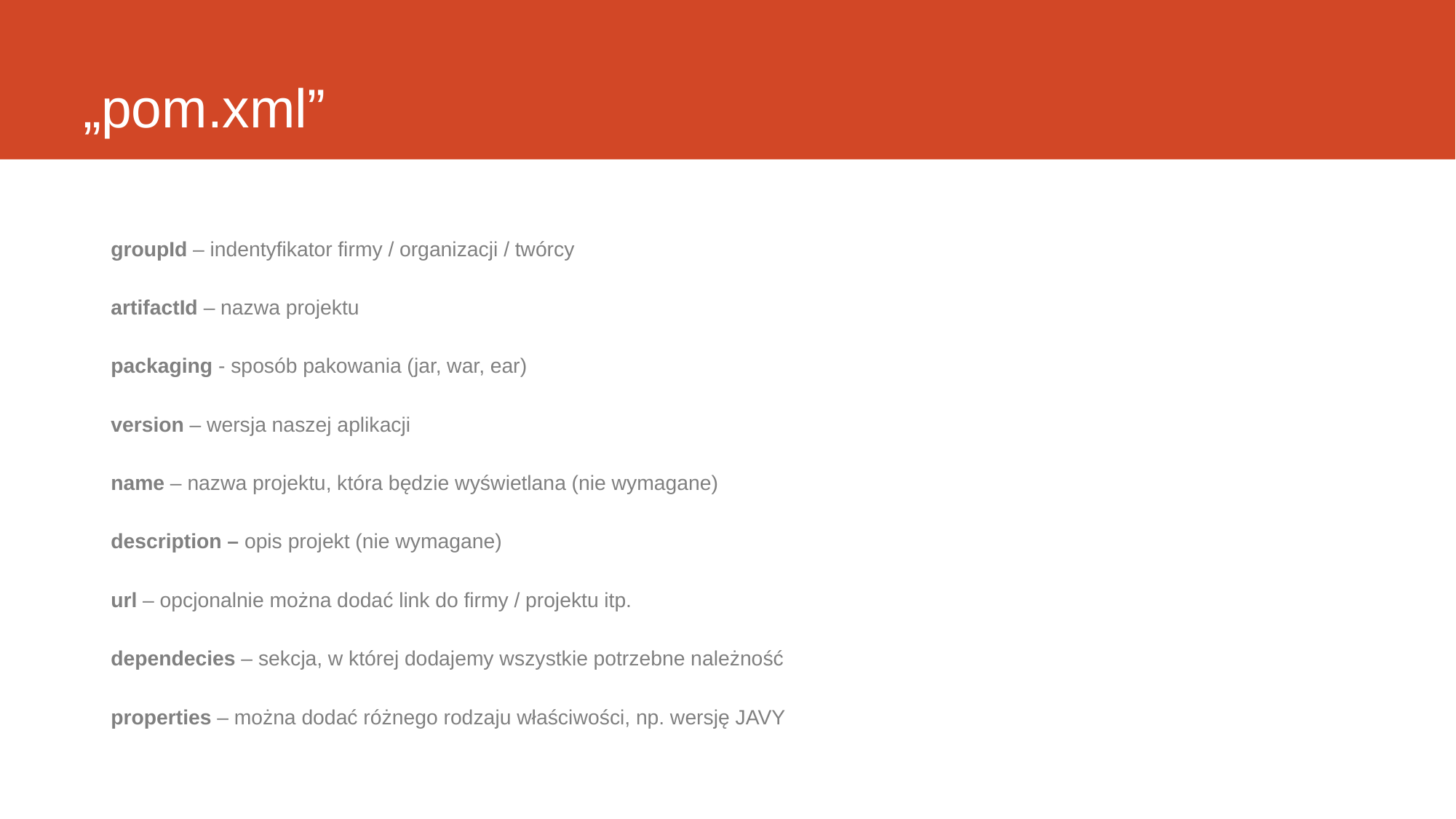

# „pom.xml”
groupId – indentyfikator firmy / organizacji / twórcy
artifactId – nazwa projektu
packaging - sposób pakowania (jar, war, ear)
version – wersja naszej aplikacji
name – nazwa projektu, która będzie wyświetlana (nie wymagane)
description – opis projekt (nie wymagane)
url – opcjonalnie można dodać link do firmy / projektu itp.
dependecies – sekcja, w której dodajemy wszystkie potrzebne należność
properties – można dodać różnego rodzaju właściwości, np. wersję JAVY